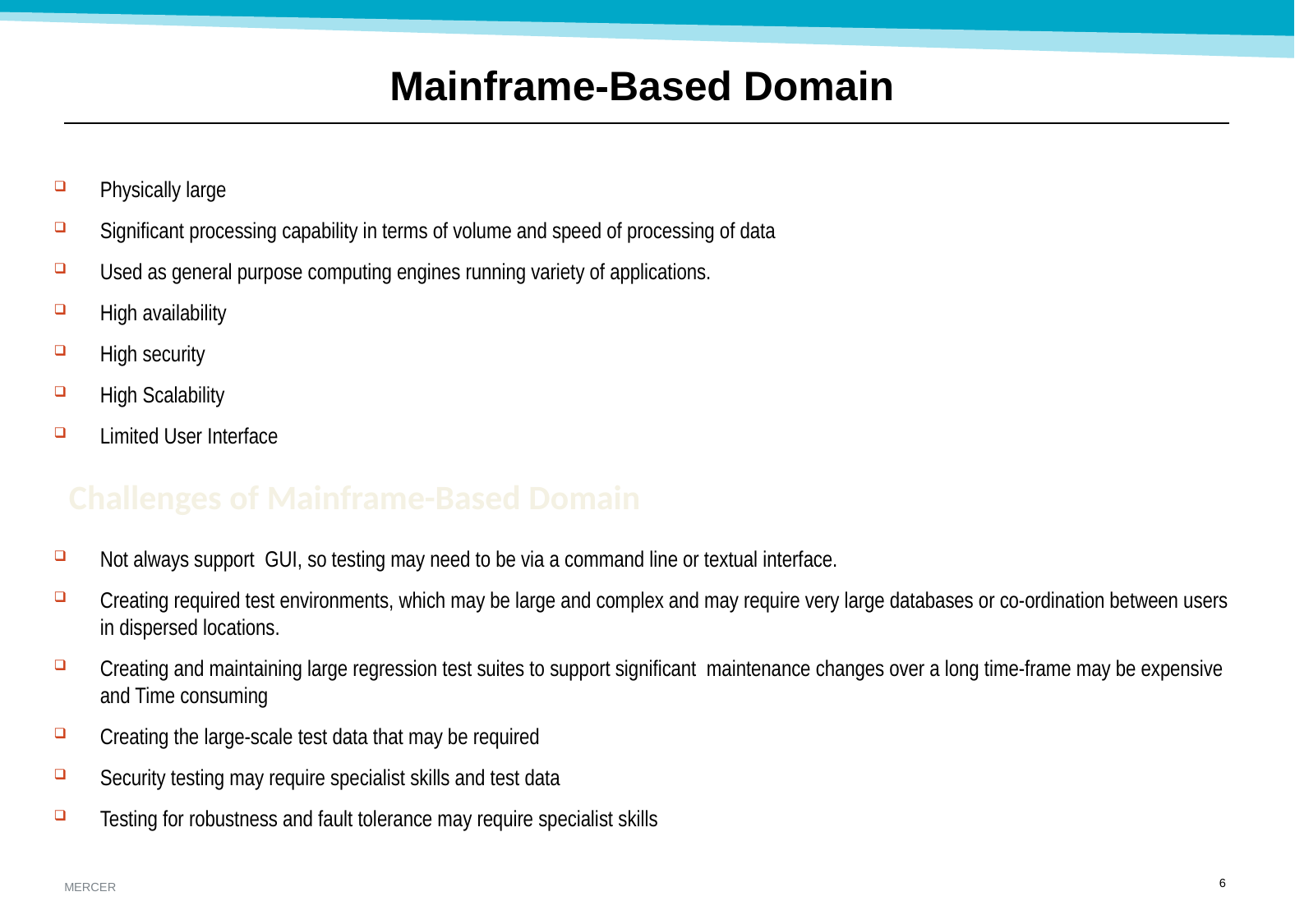

Mainframe-Based Domain
Physically large
Significant processing capability in terms of volume and speed of processing of data
Used as general purpose computing engines running variety of applications.
High availability
High security
High Scalability
Limited User Interface

Not always support  GUI, so testing may need to be via a command line or textual interface.
Creating required test environments, which may be large and complex and may require very large databases or co-ordination between users in dispersed locations.
Creating and maintaining large regression test suites to support significant  maintenance changes over a long time-frame may be expensive and Time consuming
Creating the large-scale test data that may be required
Security testing may require specialist skills and test data
Testing for robustness and fault tolerance may require specialist skills

Challenges of Mainframe-Based Domain
6